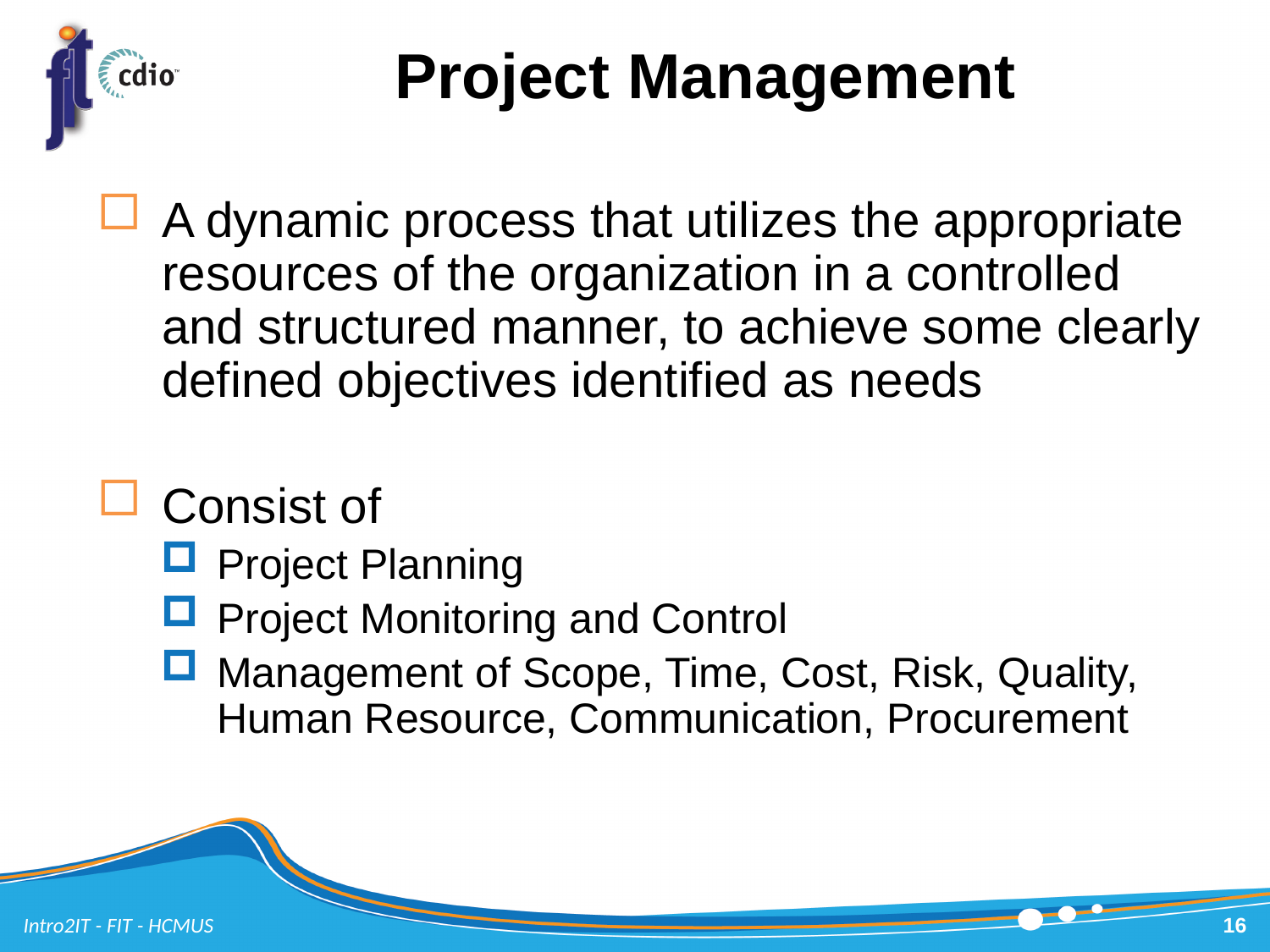

# Project Management

A dynamic process that utilizes the appropriate resources of the organization in a controlled and structured manner, to achieve some clearly defined objectives identified as needs

Consist of
Project Planning
Project Monitoring and Control
Management of Scope, Time, Cost, Risk, Quality, Human Resource, Communication, Procurement
Intro2IT - FIT - HCMUS
16